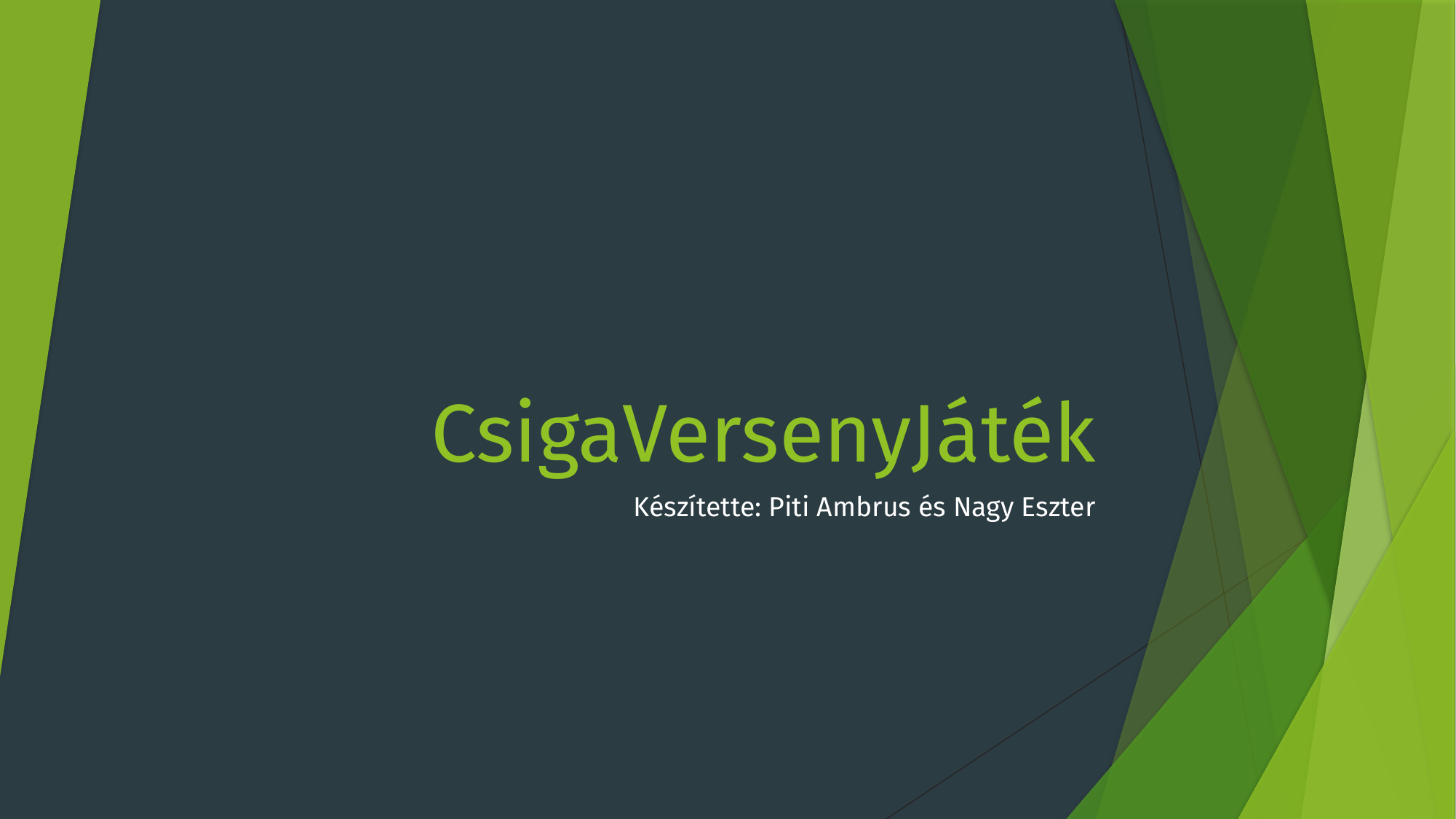

# CsigaVersenyJáték
Készítette: Piti Ambrus és Nagy Eszter